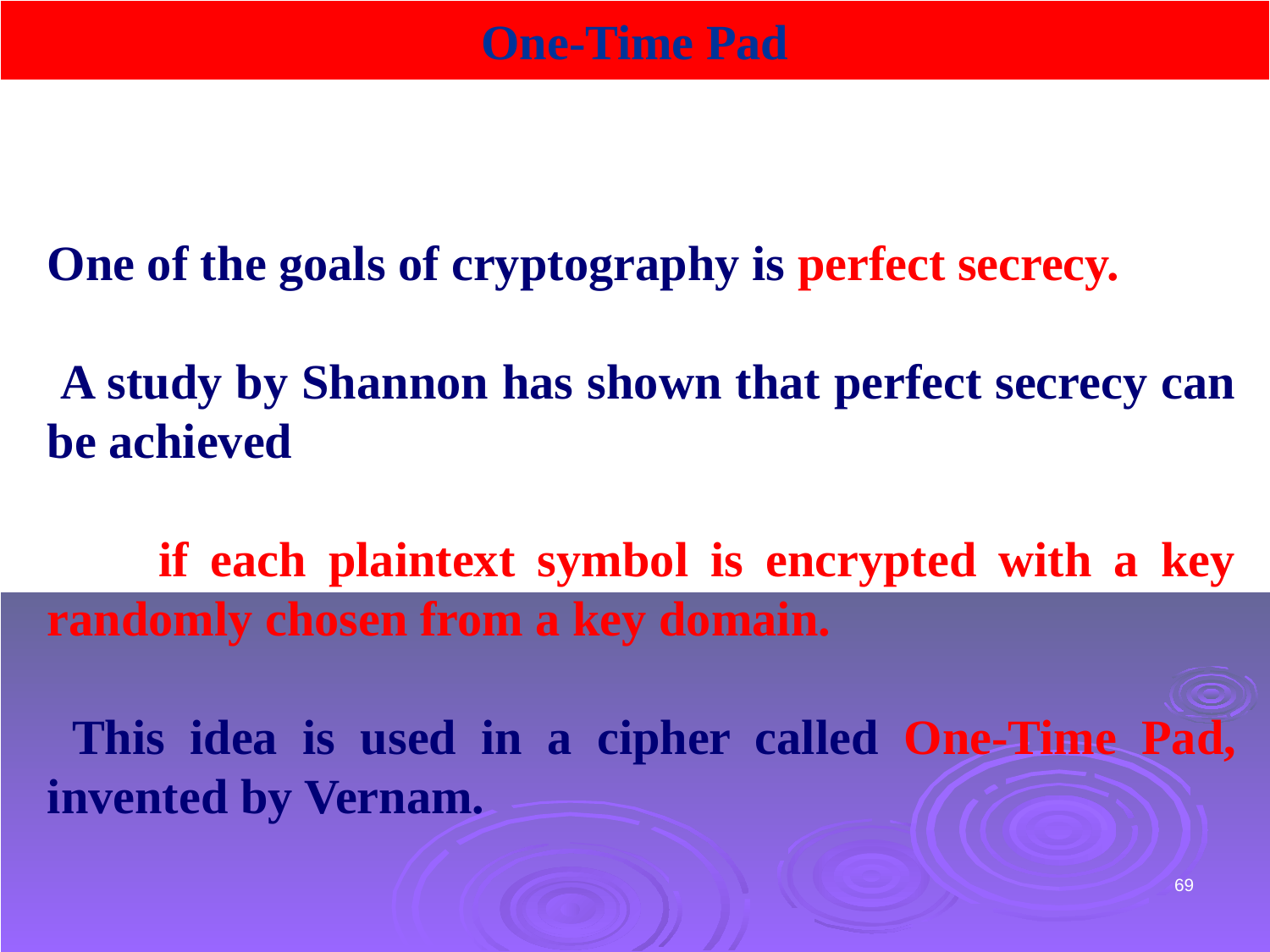

One-Time Pad

One of the goals of cryptography is perfect secrecy.

 A study by Shannon has shown that perfect secrecy can be achieved

     if each plaintext symbol is encrypted with a key randomly chosen from a key domain.

 This idea is used in a cipher called One-Time Pad, invented by Vernam.
69